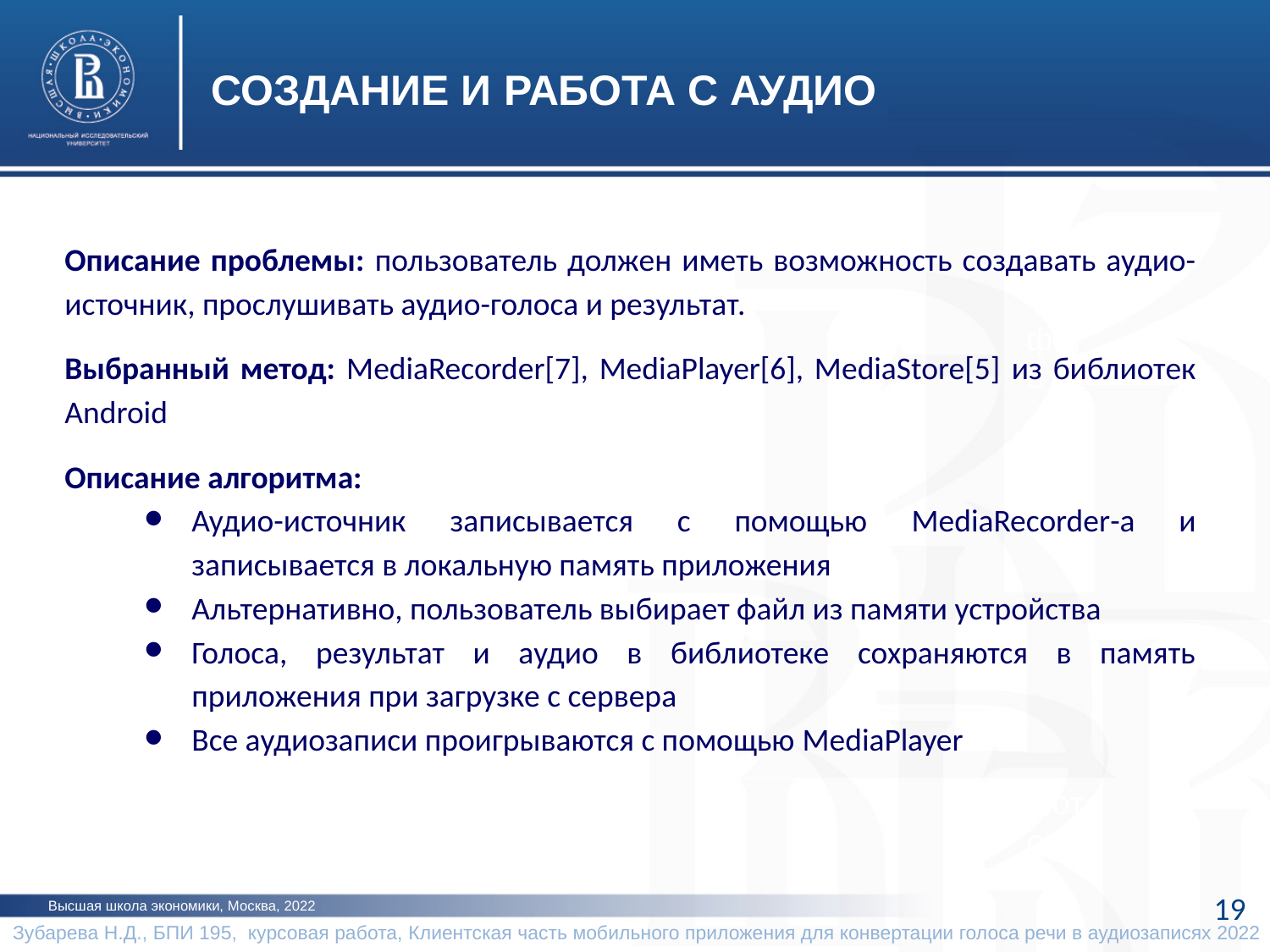

СОЗДАНИЕ И РАБОТА С АУДИО
Описание проблемы: пользователь должен иметь возможность создавать аудио-источник, прослушивать аудио-голоса и результат.
Выбранный метод: MediaRecorder[7], MediaPlayer[6], MediaStore[5] из библиотек Android
Описание алгоритма:
Аудио-источник записывается с помощью MediaRecorder-а и записывается в локальную память приложения
Альтернативно, пользователь выбирает файл из памяти устройства
Голоса, результат и аудио в библиотеке сохраняются в память приложения при загрузке с сервера
Все аудиозаписи проигрываются с помощью MediaPlayer
фото
фото
19
Высшая школа экономики, Москва, 2022
Зубарева Н.Д., БПИ 195,  курсовая работа, Клиентская часть мобильного приложения для конвертации голоса речи в аудиозаписях 2022